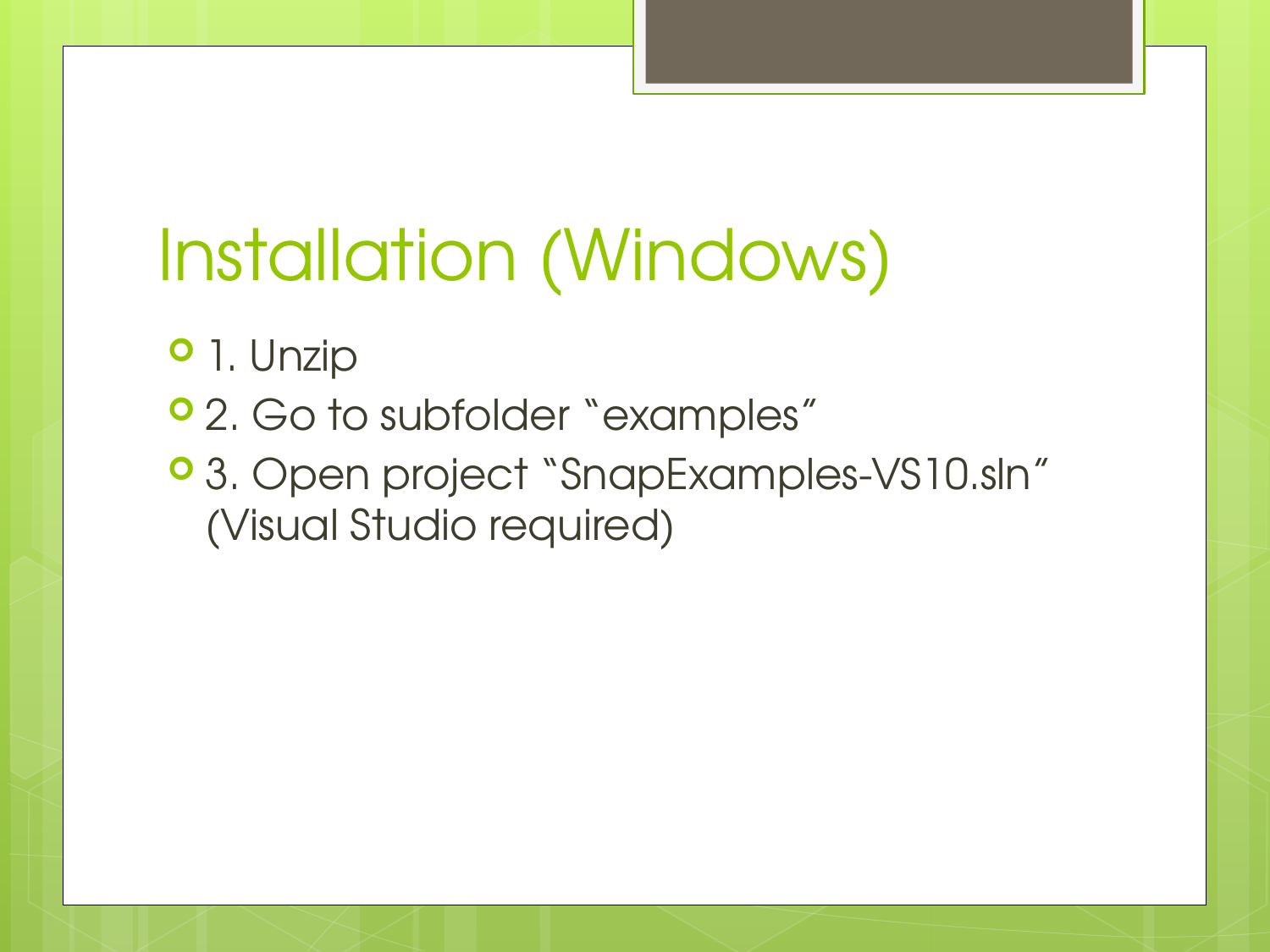

# Installation (Windows)
1. Unzip
2. Go to subfolder “examples”
3. Open project “SnapExamples-VS10.sln” (Visual Studio required)